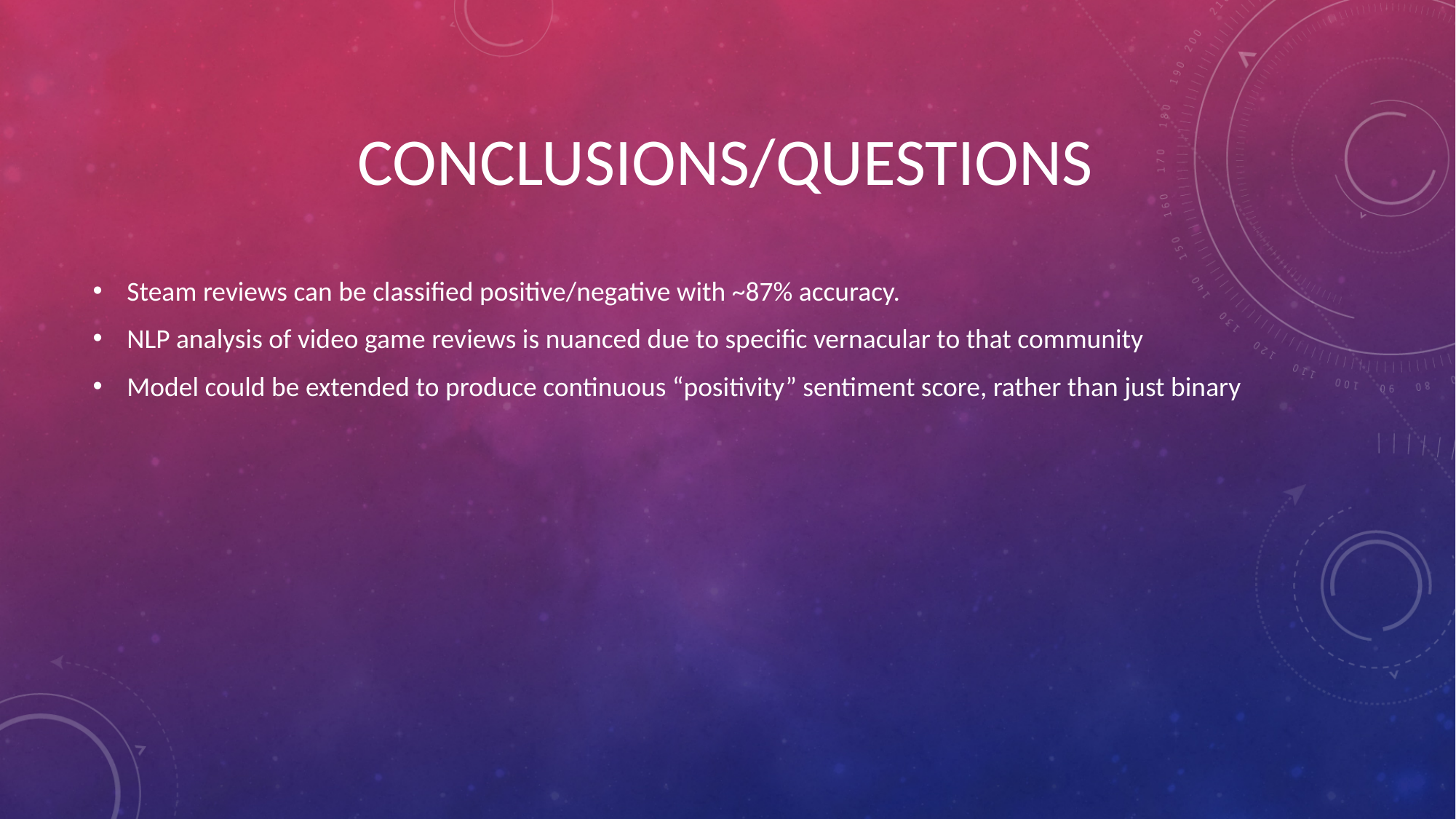

# Conclusions/questions
Steam reviews can be classified positive/negative with ~87% accuracy.
NLP analysis of video game reviews is nuanced due to specific vernacular to that community
Model could be extended to produce continuous “positivity” sentiment score, rather than just binary